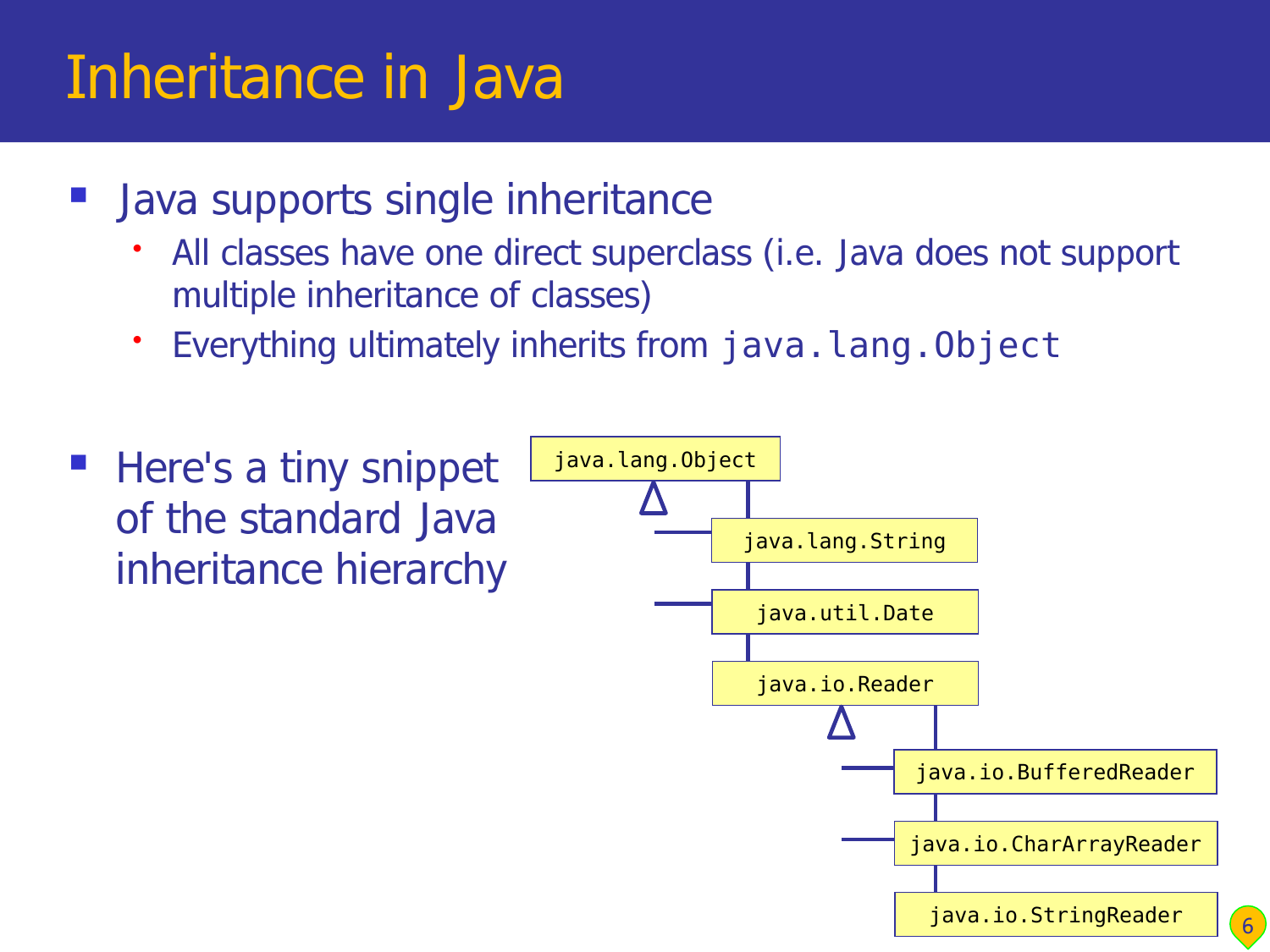

# Inheritance in Java
Java supports single inheritance
All classes have one direct superclass (i.e. Java does not support multiple inheritance of classes)
Everything ultimately inherits from java.lang.Object

Here's a tiny snippet
of the standard Java
inheritance hierarchy
java.lang.Object

java.lang.String
java.util.Date
java.io.Reader

java.io.BufferedReader
java.io.CharArrayReader
6
java.io.StringReader